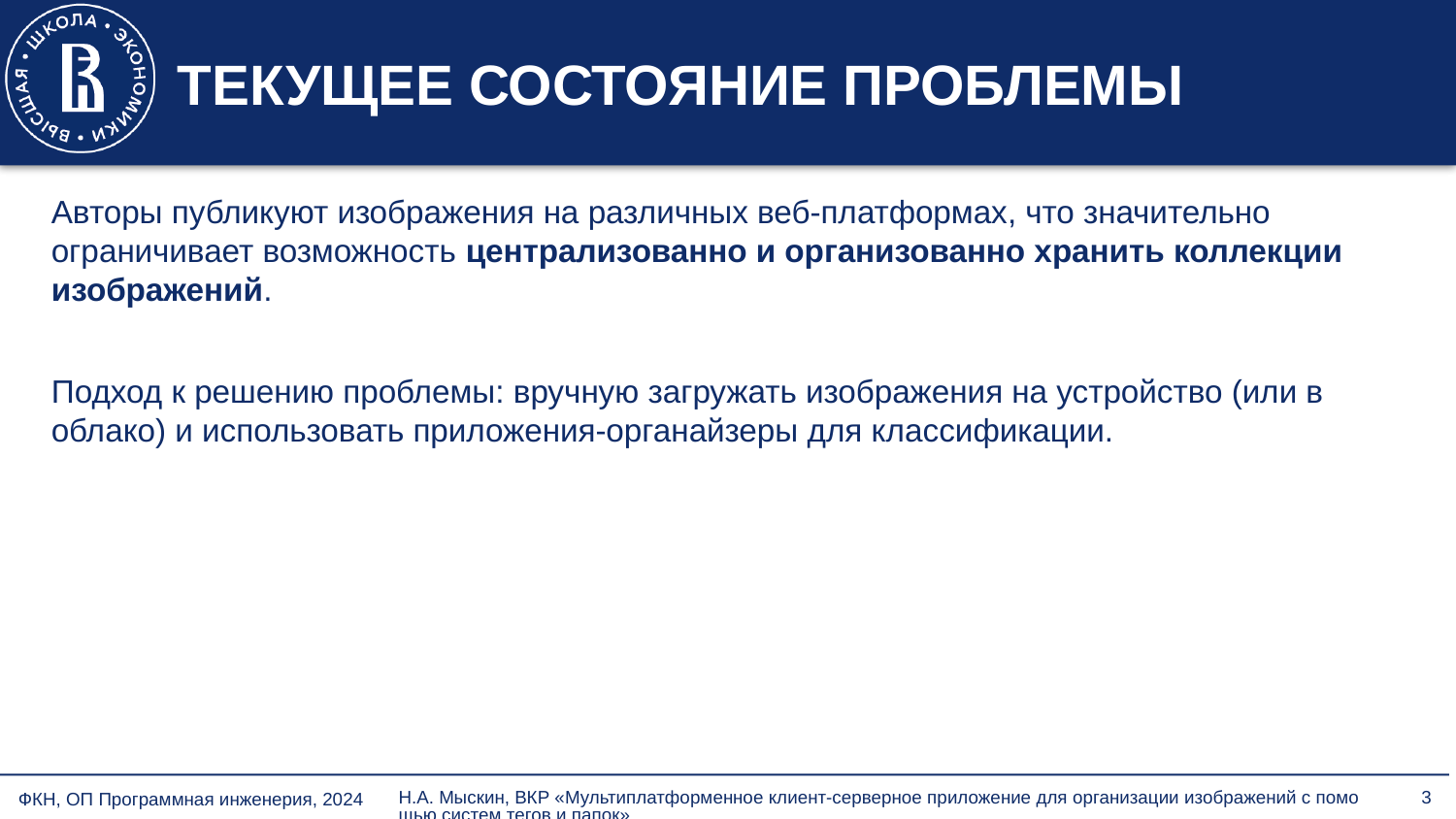

# ТЕКУЩЕЕ СОСТОЯНИЕ ПРОБЛЕМЫ
Авторы публикуют изображения на различных веб-платформах, что значительно ограничивает возможность централизованно и организованно хранить коллекции изображений.

Подход к решению проблемы: вручную загружать изображения на устройство (или в облако) и использовать приложения-органайзеры для классификации.
3
Н.А. Мыскин, ВКР «Мультиплатформенное клиент-серверное приложение для организации изображений с помощью систем тегов и папок»